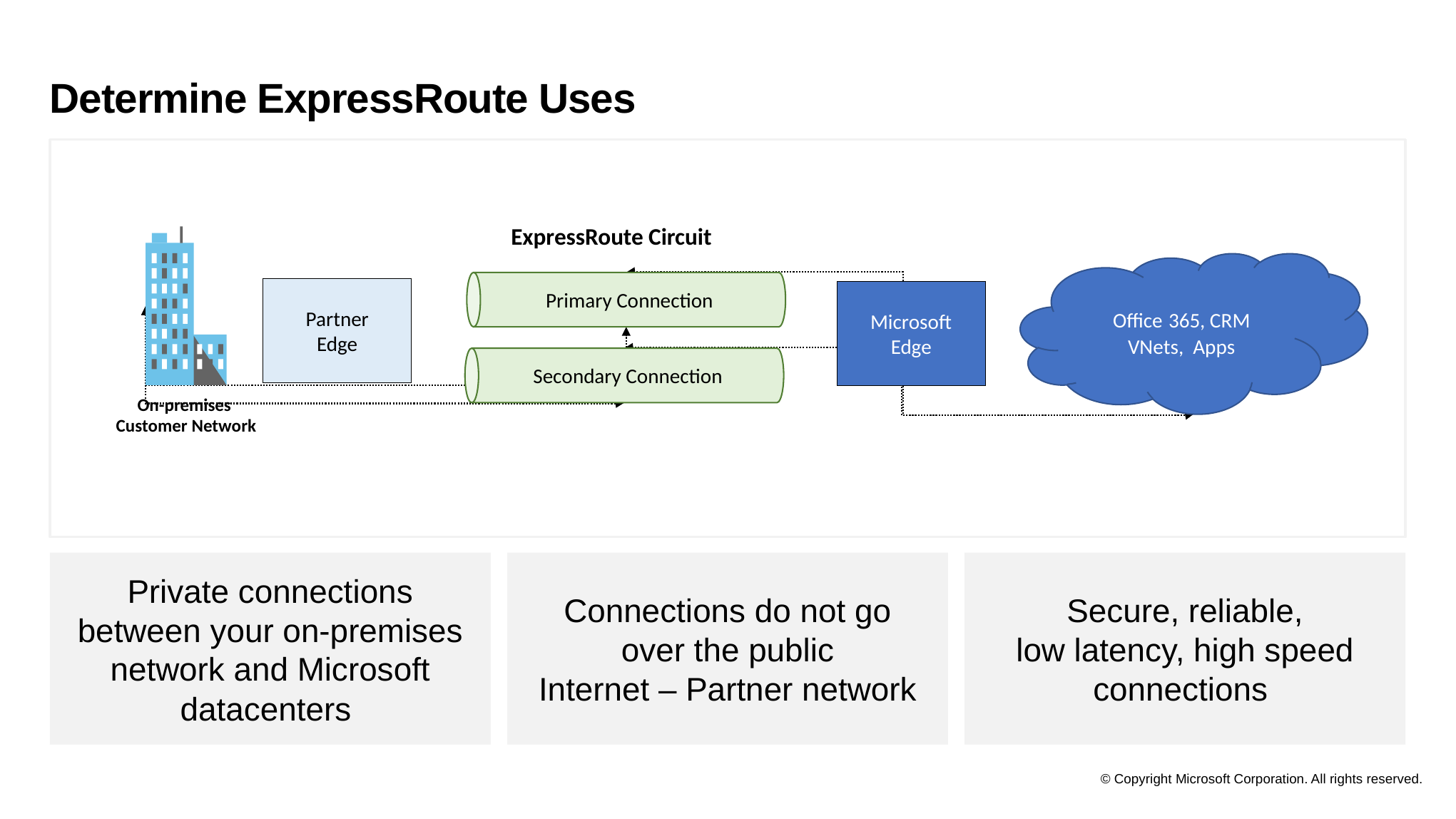

# Determine ExpressRoute Uses

Primary Connection
Secondary Connection
ExpressRoute Circuit

Office 365, CRM
VNets,  Apps
Partner
Edge
Microsoft
Edge
On-premises
Customer Network
Private connections between your on-premises network and Microsoft datacenters
Connections do not go
over the public
Internet – Partner network
Secure, reliable,
low latency, high speed connections